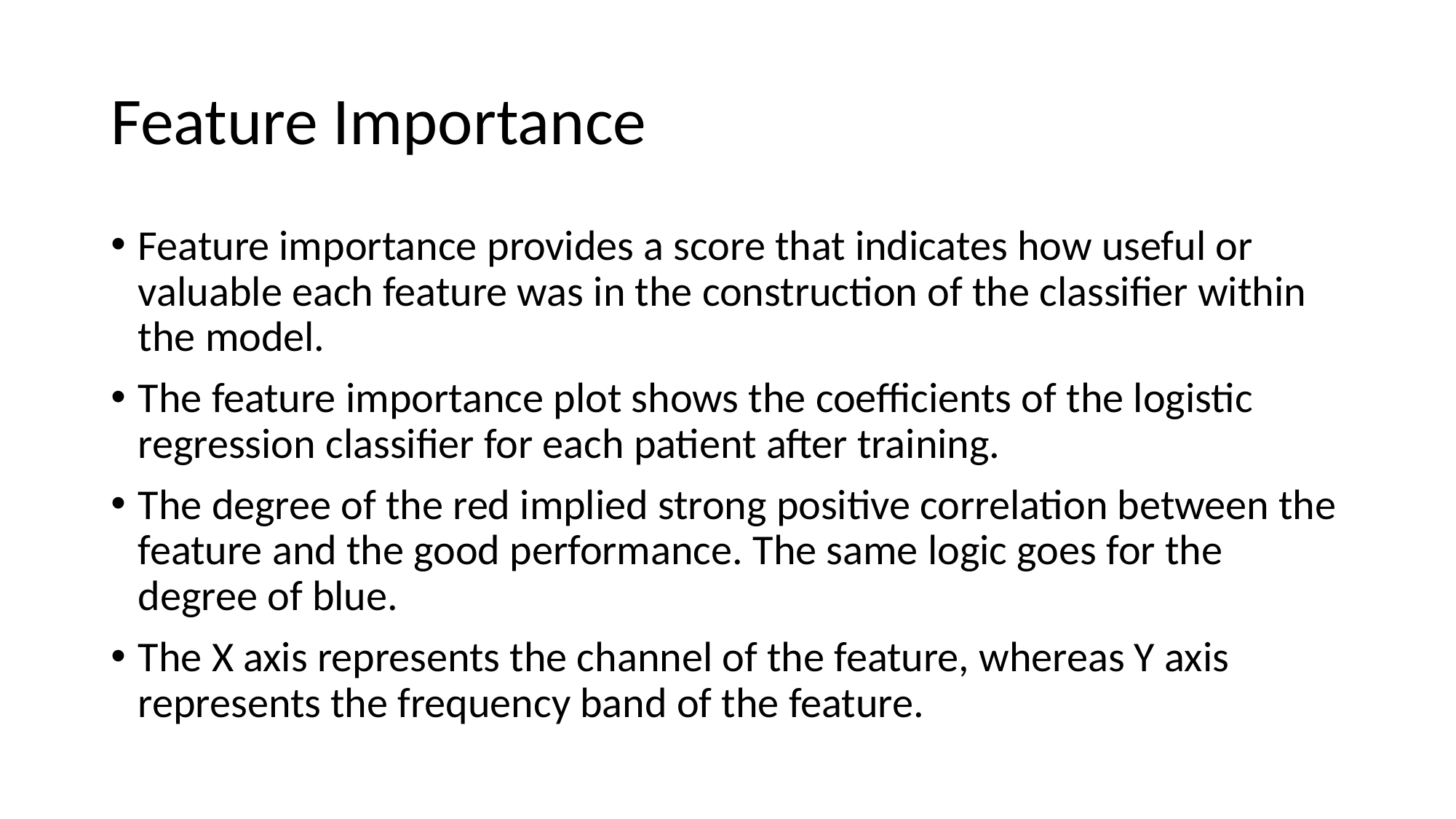

# Feature Importance
Feature importance provides a score that indicates how useful or valuable each feature was in the construction of the classifier within the model.
The feature importance plot shows the coefficients of the logistic regression classifier for each patient after training.
The degree of the red implied strong positive correlation between the feature and the good performance. The same logic goes for the degree of blue.
The X axis represents the channel of the feature, whereas Y axis represents the frequency band of the feature.